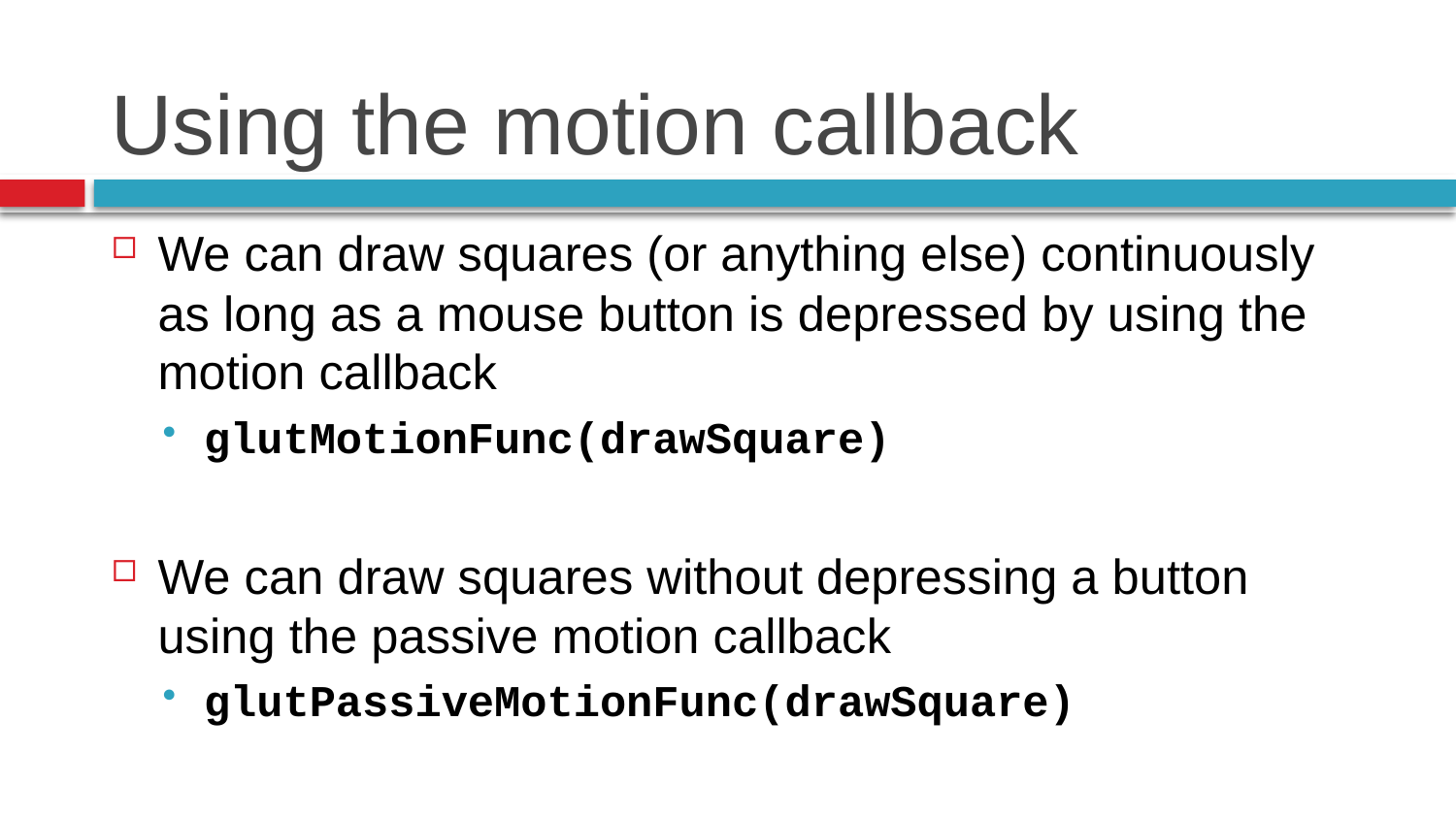

# Using the motion callback
We can draw squares (or anything else) continuously as long as a mouse button is depressed by using the motion callback
glutMotionFunc(drawSquare)

We can draw squares without depressing a button using the passive motion callback
glutPassiveMotionFunc(drawSquare)